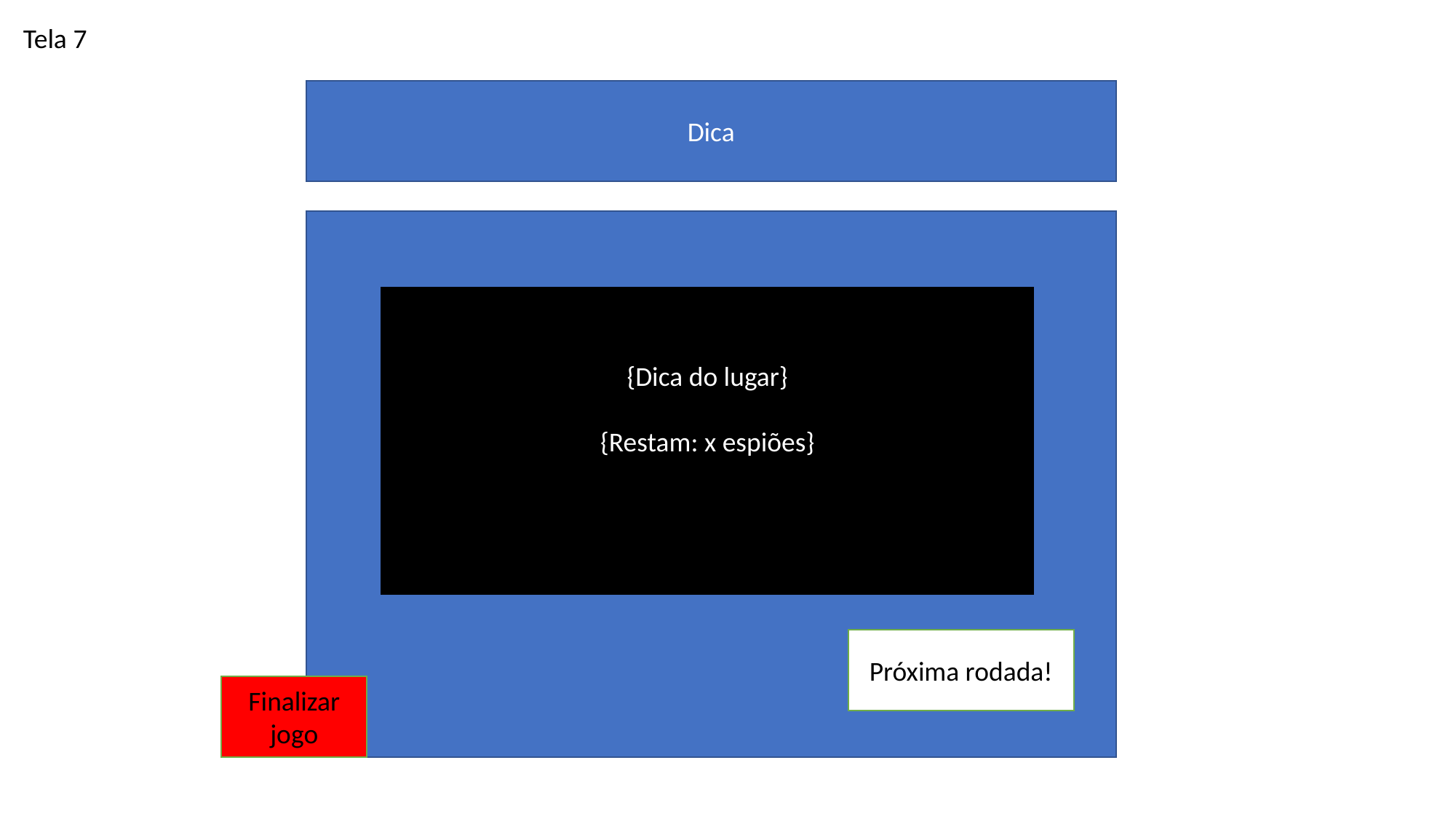

Tela 7
Dica

{Dica do lugar}

{Restam: x espiões}

Próxima rodada!
Finalizar jogo